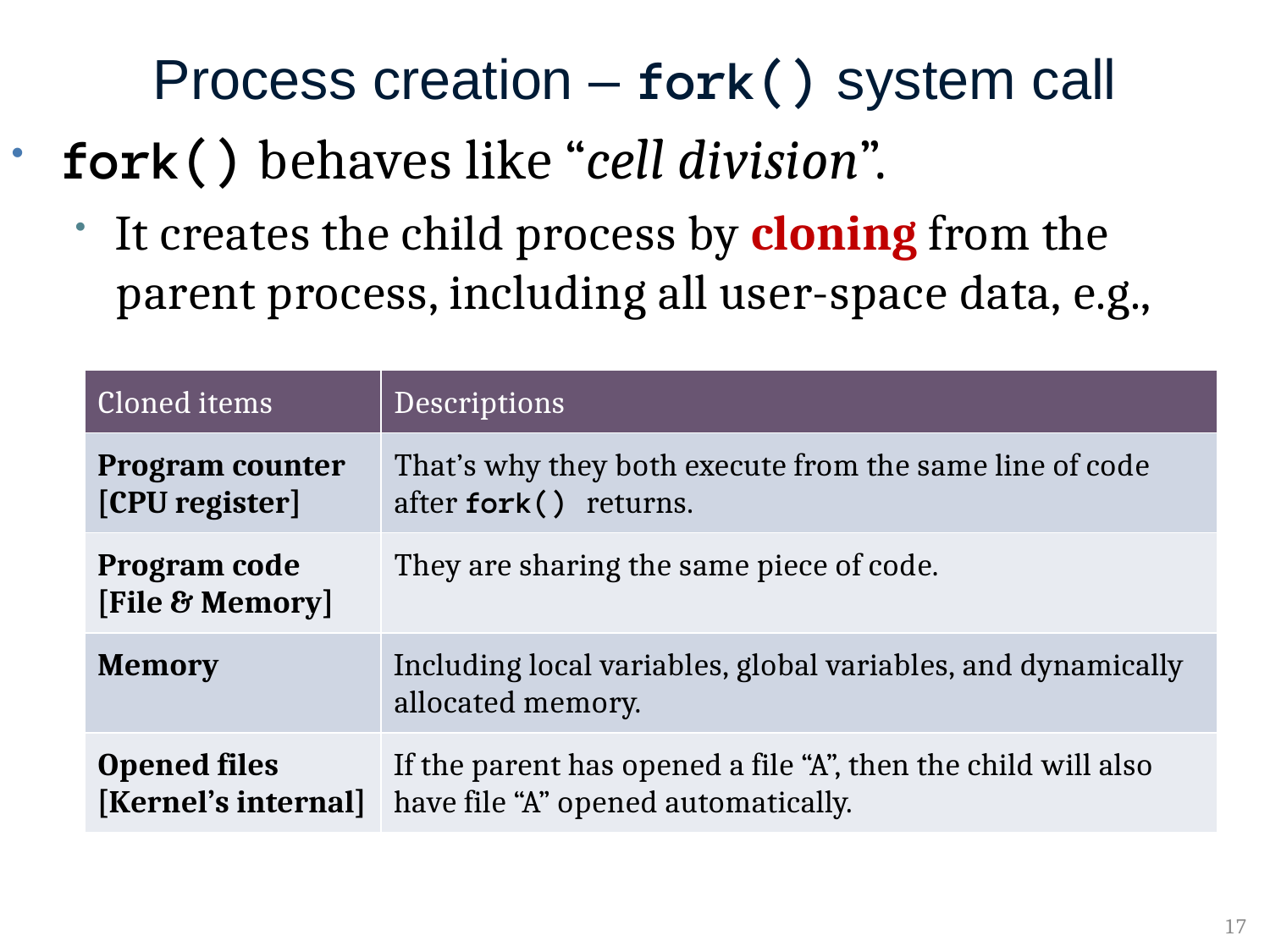

# Process creation – fork() system call
fork() behaves like “cell division”.
It creates the child process by cloning from the parent process, including all user-space data, e.g.,
| Cloned items | Descriptions |
| --- | --- |
| Program counter [CPU register] | That’s why they both execute from the same line of code after fork() returns. |
| Program code [File & Memory] | They are sharing the same piece of code. |
| Memory | Including local variables, global variables, and dynamically allocated memory. |
| Opened files [Kernel’s internal] | If the parent has opened a file “A”, then the child will also have file “A” opened automatically. |
17